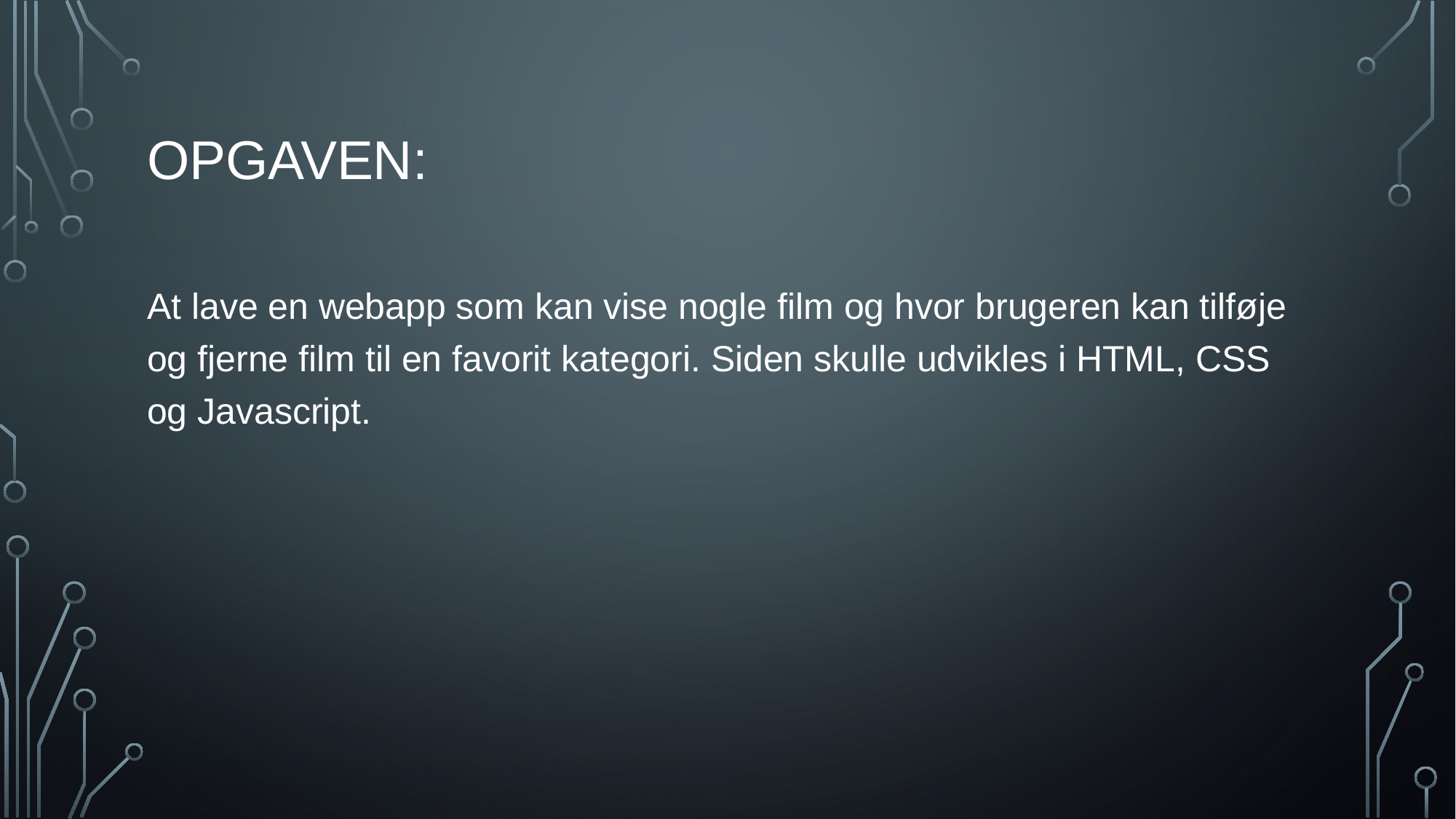

# Opgaven:
At lave en webapp som kan vise nogle film og hvor brugeren kan tilføje og fjerne film til en favorit kategori. Siden skulle udvikles i HTML, CSS og Javascript.